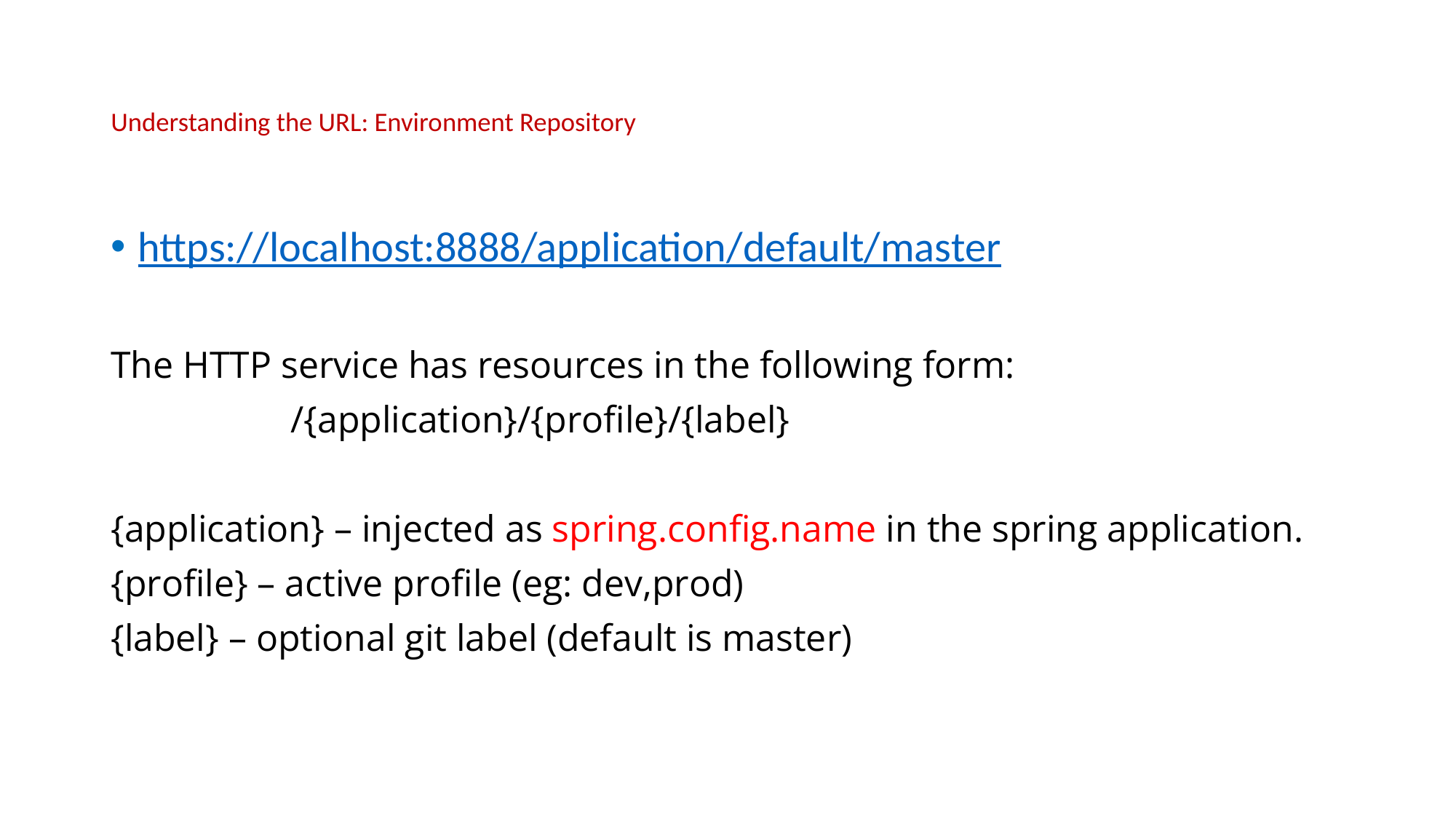

# Understanding the URL: Environment Repository
https://localhost:8888/application/default/master

The HTTP service has resources in the following form:
                   /{application}/{profile}/{label}

{application} – injected as spring.config.name in the spring application.
{profile} – active profile (eg: dev,prod)
{label} – optional git label (default is master)